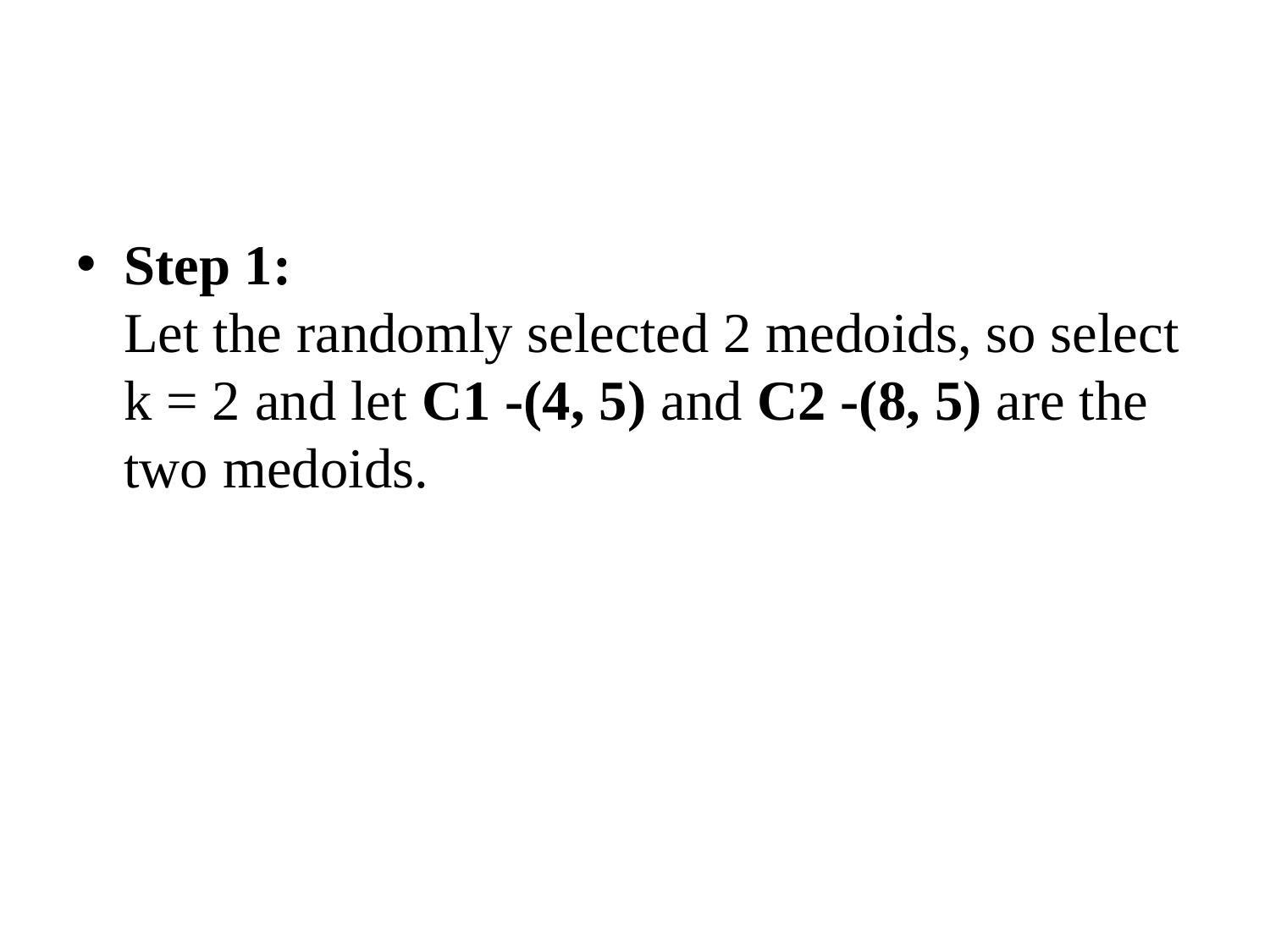

#
Step 1:
Let the randomly selected 2 medoids, so select k = 2 and let C1 -(4, 5) and C2 -(8, 5) are the two medoids.